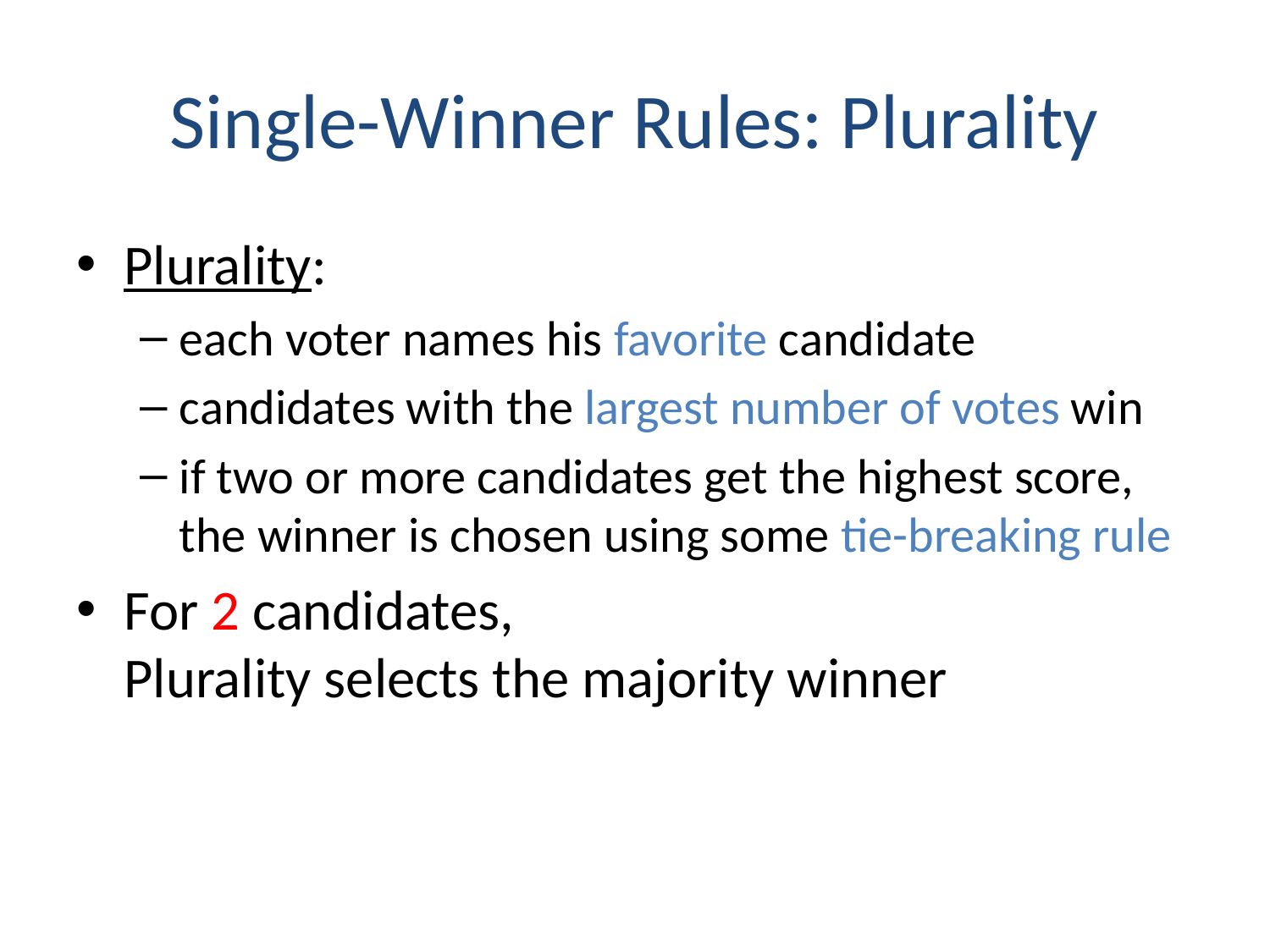

# Single-Winner Rules: Plurality
Plurality:
each voter names his favorite candidate
candidates with the largest number of votes win
if two or more candidates get the highest score, the winner is chosen using some tie-breaking rule
For 2 candidates,
Plurality selects the majority winner